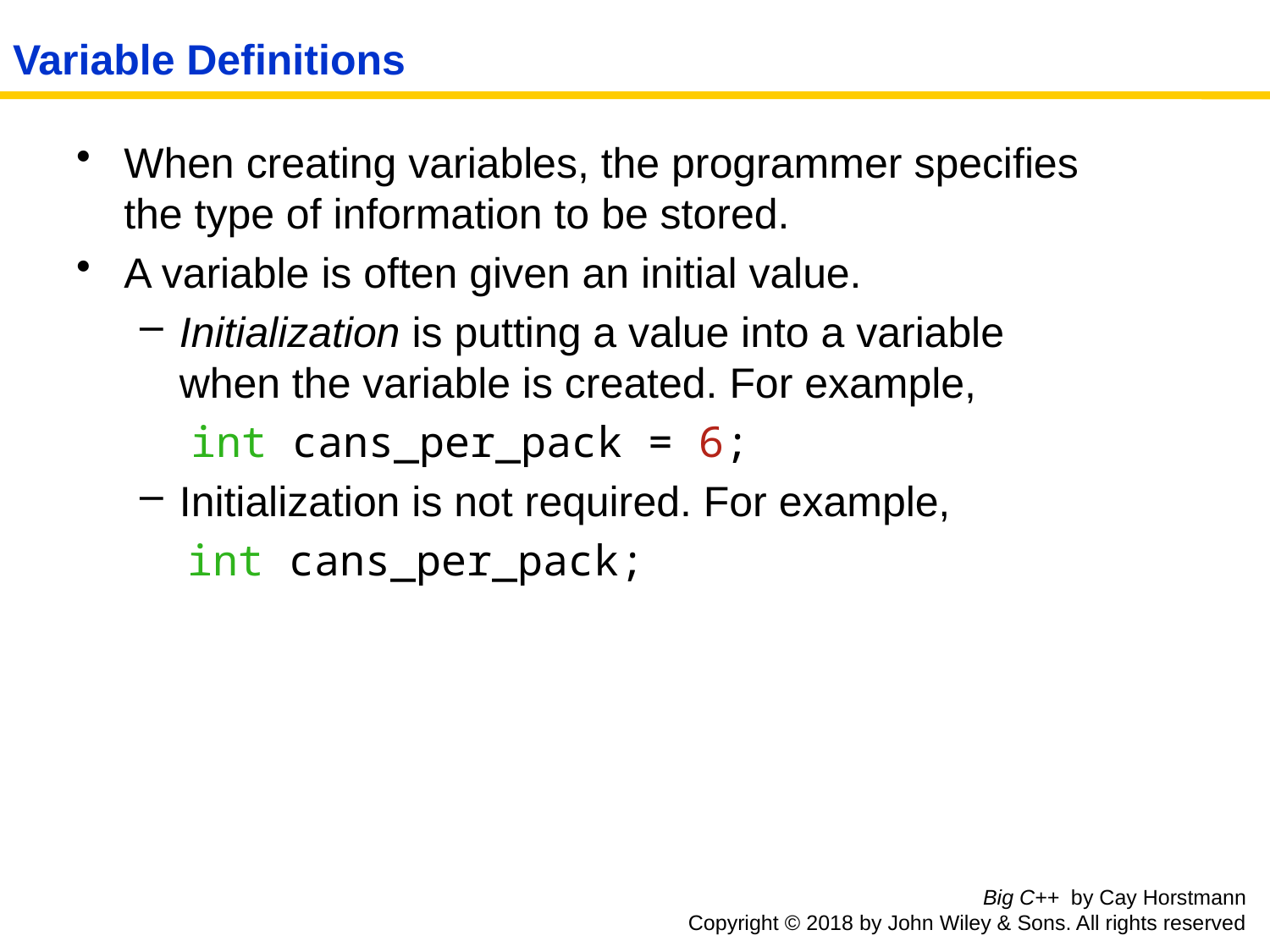

# Variable Definitions
When creating variables, the programmer specifies the type of information to be stored.
A variable is often given an initial value.
Initialization is putting a value into a variable when the variable is created. For example,
  int cans_per_pack = 6;
Initialization is not required. For example,
    int cans_per_pack;
Big C++  by Cay Horstmann
Copyright © 2018 by John Wiley & Sons. All rights reserved